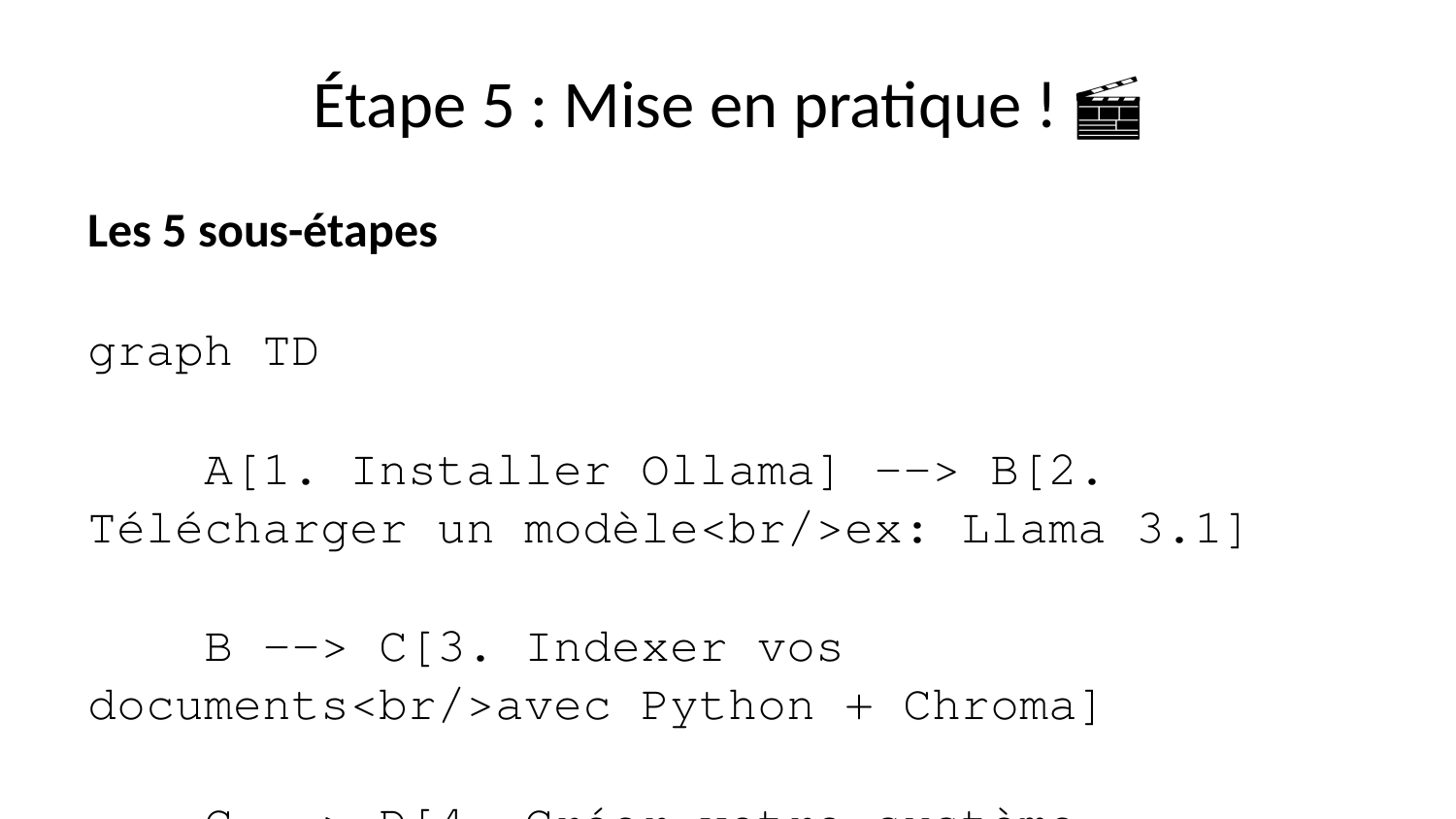

# Étape 5 : Mise en pratique ! 🎬
Les 5 sous-étapes
graph TD
    A[1. Installer Ollama] --> B[2. Télécharger un modèle<br/>ex: Llama 3.1]
    B --> C[3. Indexer vos documents<br/>avec Python + Chroma]
    C --> D[4. Créer votre système Q&R<br/>avec LangChain]
    D --> E[5. Tester et affiner !]

    style A fill:#5EA8A7,color:#fff
    style B fill:#5EA8A7,color:#fff
    style C fill:#5EA8A7,color:#fff
    style D fill:#5EA8A7,color:#fff
    style E fill:#FE4447,color:#fff